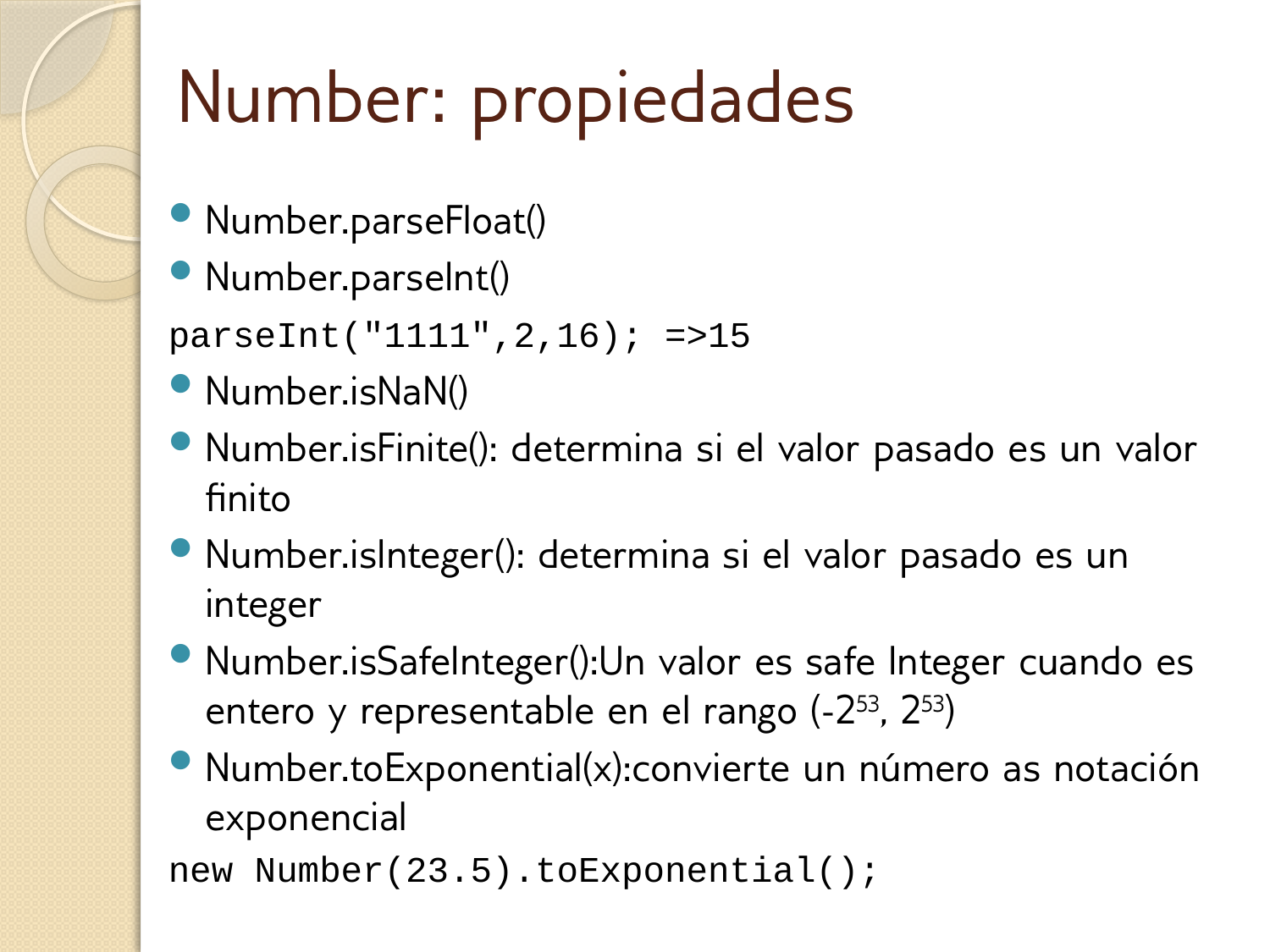

# Number: propiedades
Number.parseFloat()
Number.parseInt()
	parseInt("1111",2,16); =>15
Number.isNaN()
Number.isFinite(): determina si el valor pasado es un valor finito
Number.isInteger(): determina si el valor pasado es un integer
Number.isSafeInteger():Un valor es safe Integer cuando es entero y representable en el rango (−253, 253)
Number.toExponential(x):convierte un número as notación exponencial
	new Number(23.5).toExponential();